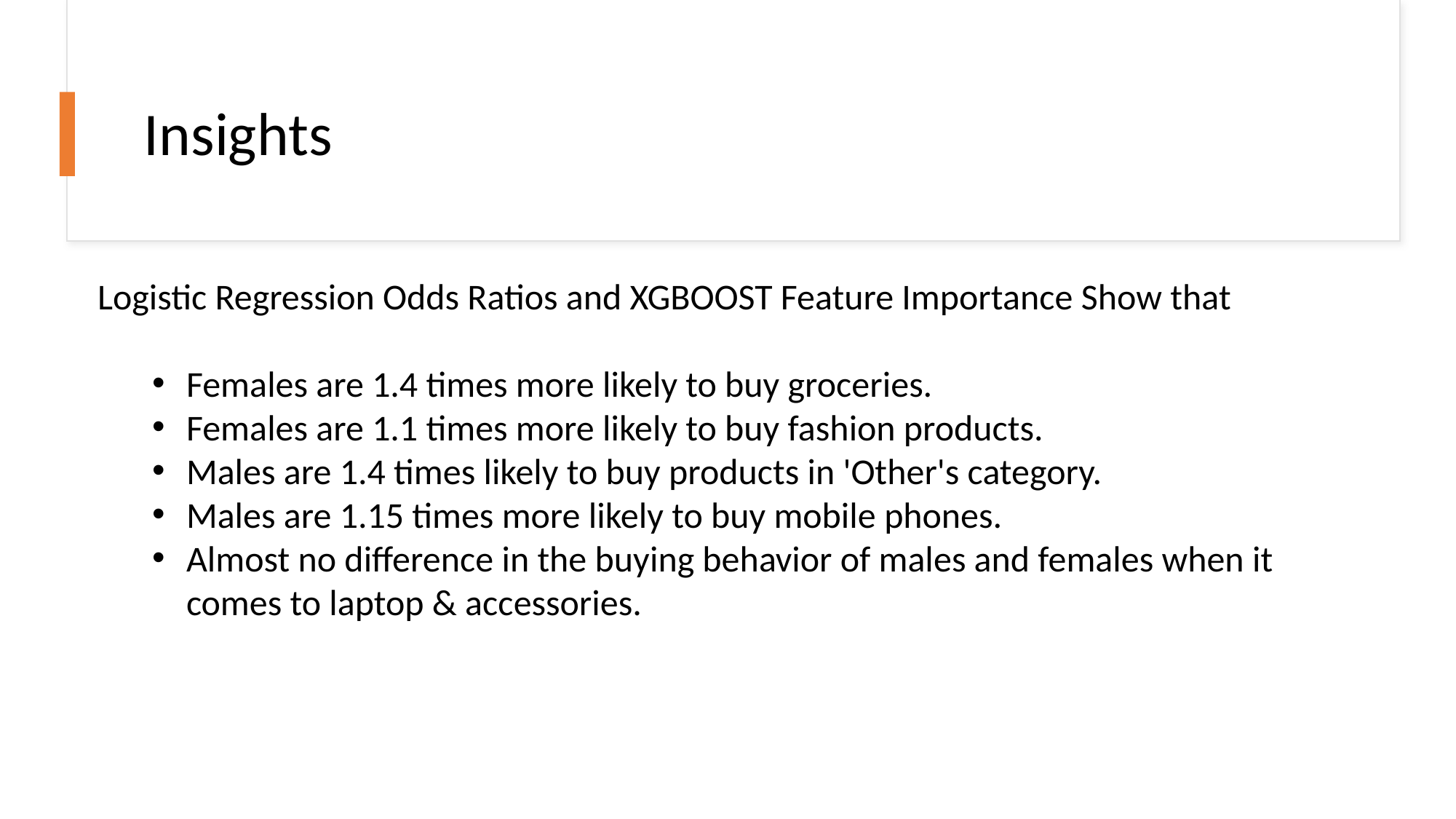

# Insights

Logistic Regression Odds Ratios and XGBOOST Feature Importance Show that

Females are 1.4 times more likely to buy groceries.
Females are 1.1 times more likely to buy fashion products.
Males are 1.4 times likely to buy products in 'Other's category.
Males are 1.15 times more likely to buy mobile phones.
Almost no difference in the buying behavior of males and females when it comes to laptop & accessories.